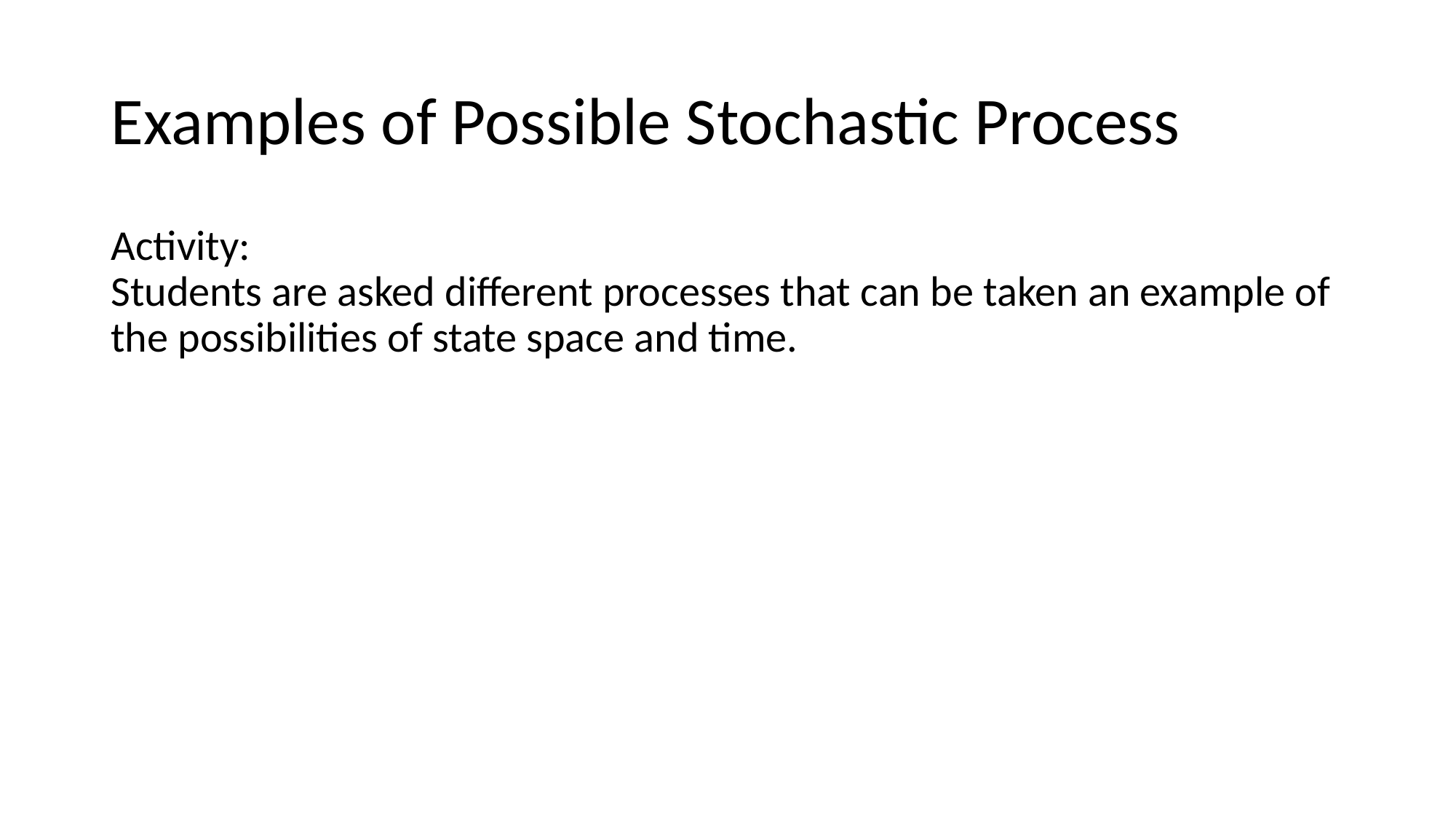

# Examples of Possible Stochastic Process
Activity:
Students are asked different processes that can be taken an example of the possibilities of state space and time.